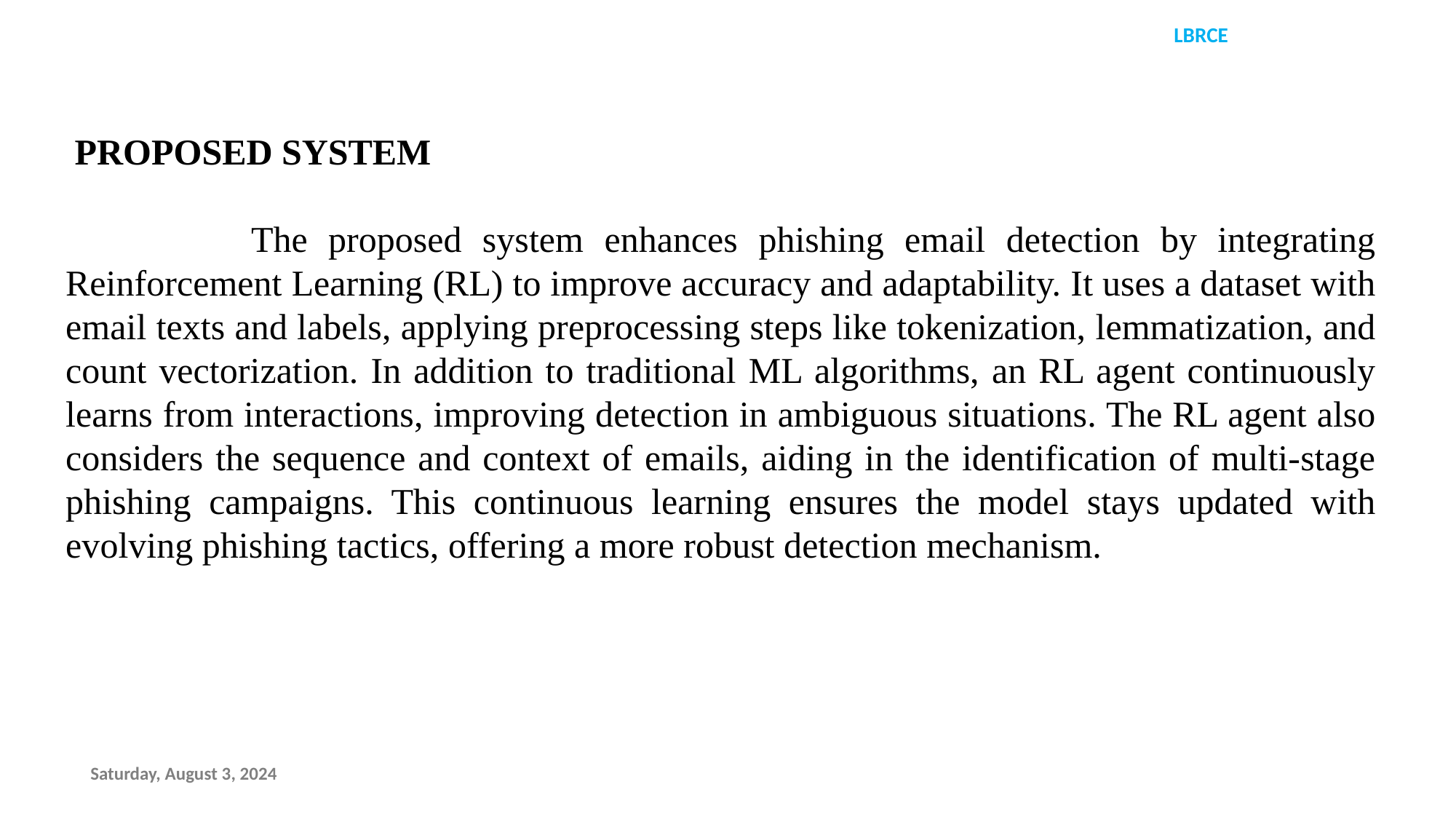

PROPOSED SYSTEM

         The proposed system enhances phishing email detection by integrating Reinforcement Learning (RL) to improve accuracy and adaptability. It uses a dataset with email texts and labels, applying preprocessing steps like tokenization, lemmatization, and count vectorization. In addition to traditional ML algorithms, an RL agent continuously learns from interactions, improving detection in ambiguous situations. The RL agent also considers the sequence and context of emails, aiding in the identification of multi-stage phishing campaigns. This continuous learning ensures the model stays updated with evolving phishing tactics, offering a more robust detection mechanism.
Saturday, August 3, 2024